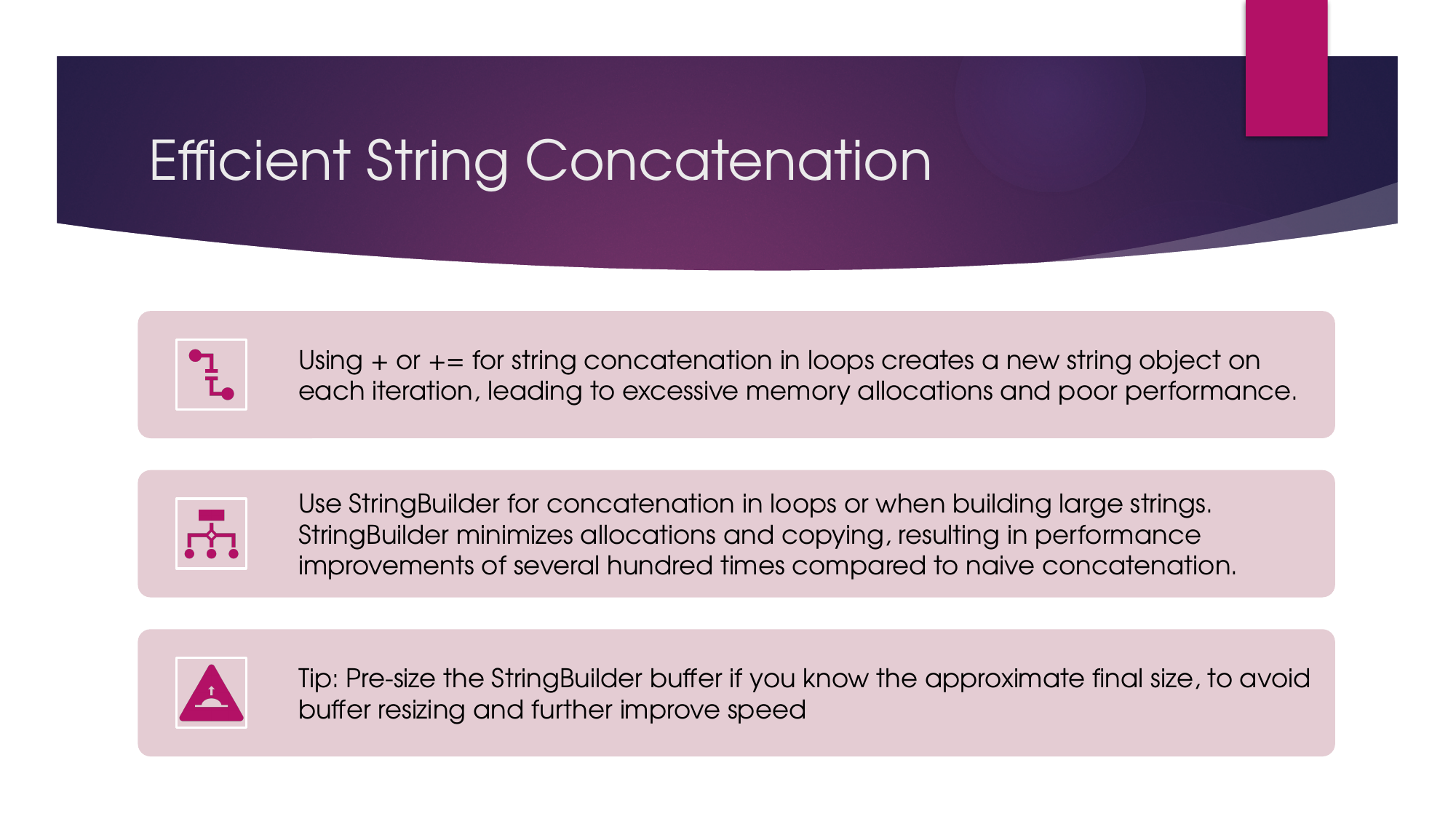

# Efficient String Concatenation
Using + or += for string concatenation in loops creates a new string object on each iteration, leading to excessive memory allocations and poor performance.
Use StringBuilder for concatenation in loops or when building large strings. StringBuilder minimizes allocations and copying, resulting in performance improvements of several hundred times compared to naive concatenation.
Tip: Pre-size the StringBuilder buffer if you know the approximate final size, to avoid buffer resizing and further improve speed